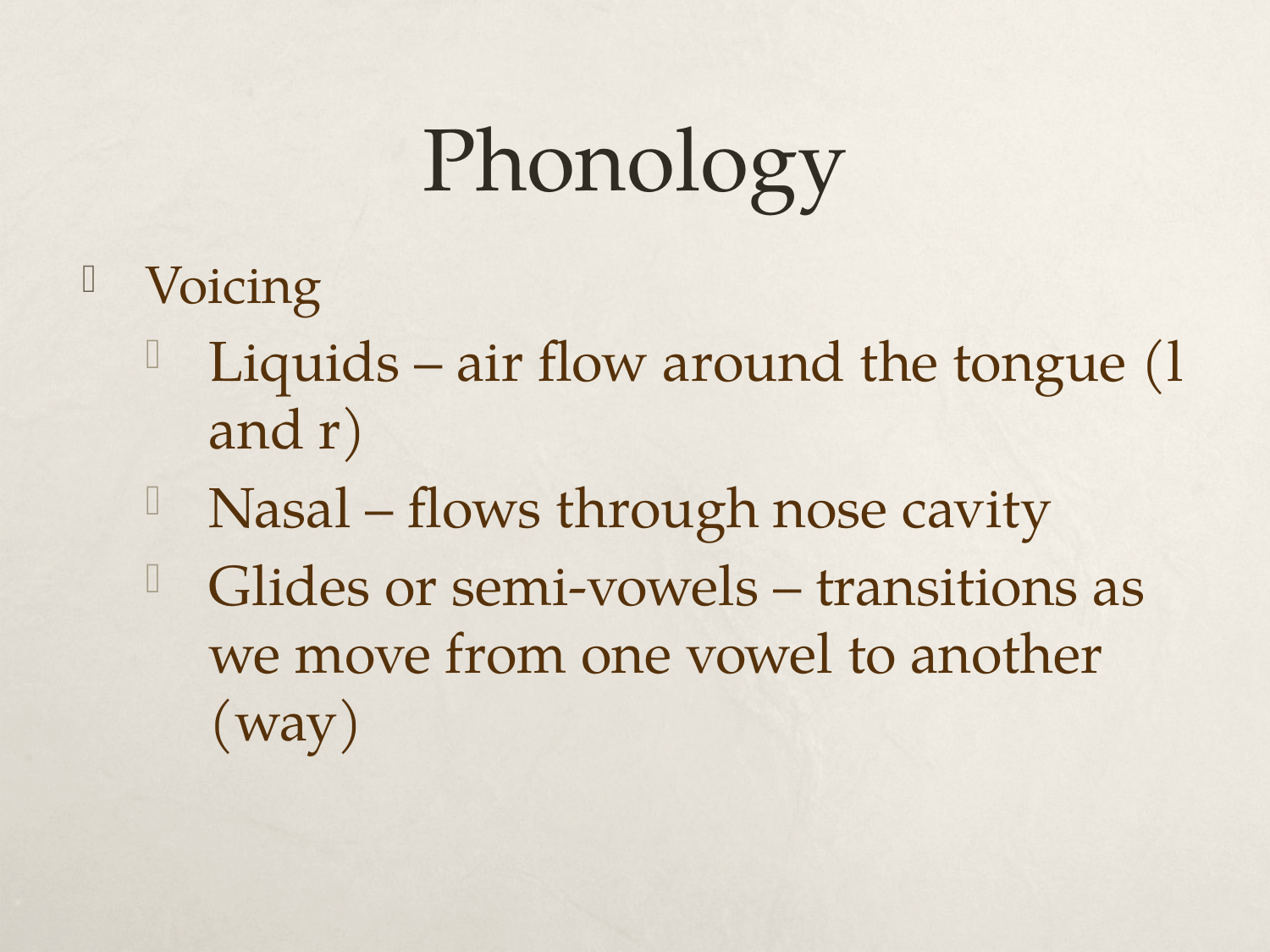

# Phonology
Voicing
Liquids – air flow around the tongue (l and r)
Nasal – flows through nose cavity
Glides or semi-vowels – transitions as we move from one vowel to another (way)